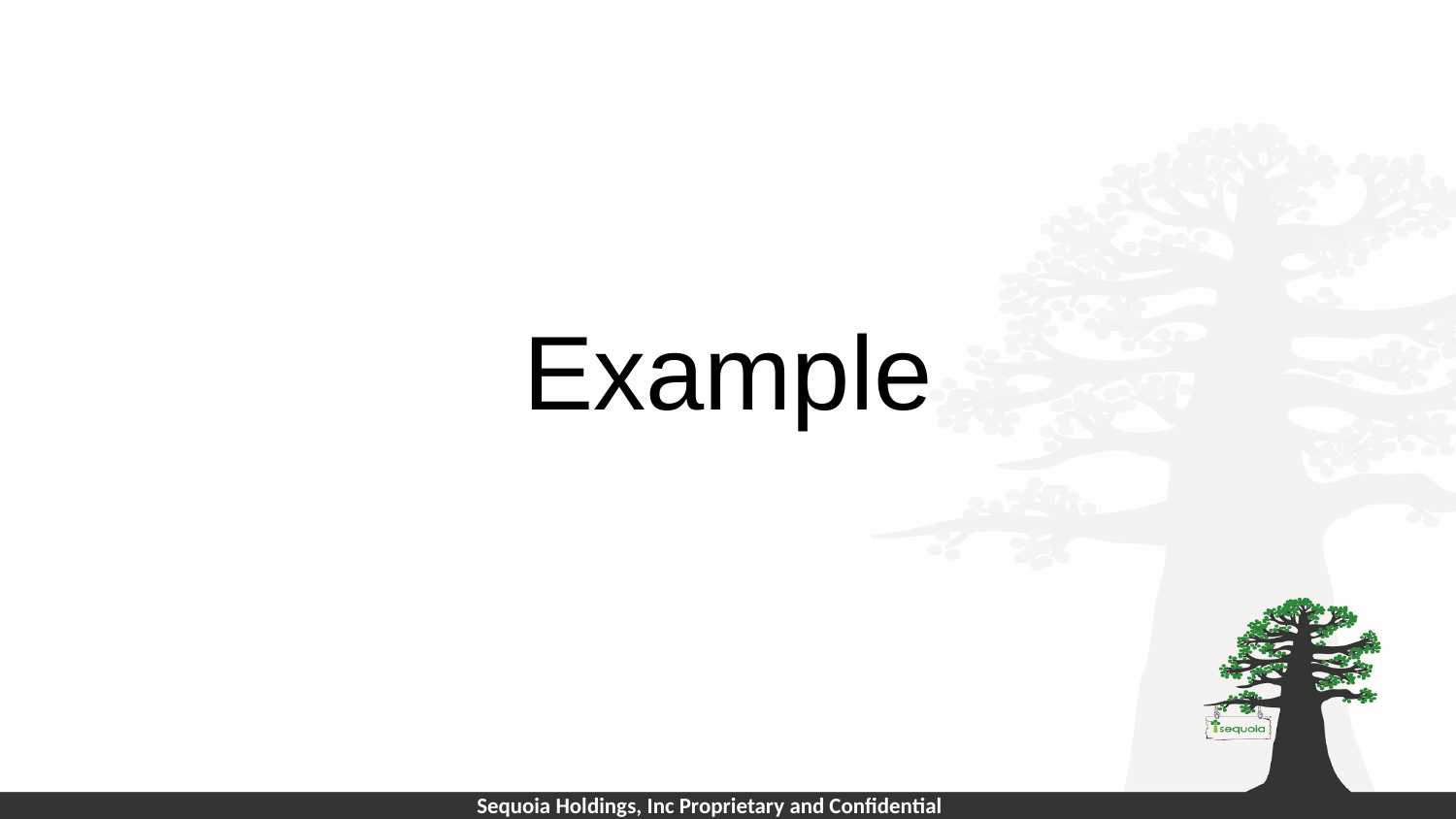

# Example
Sequoia Holdings, Inc Proprietary and Confidential